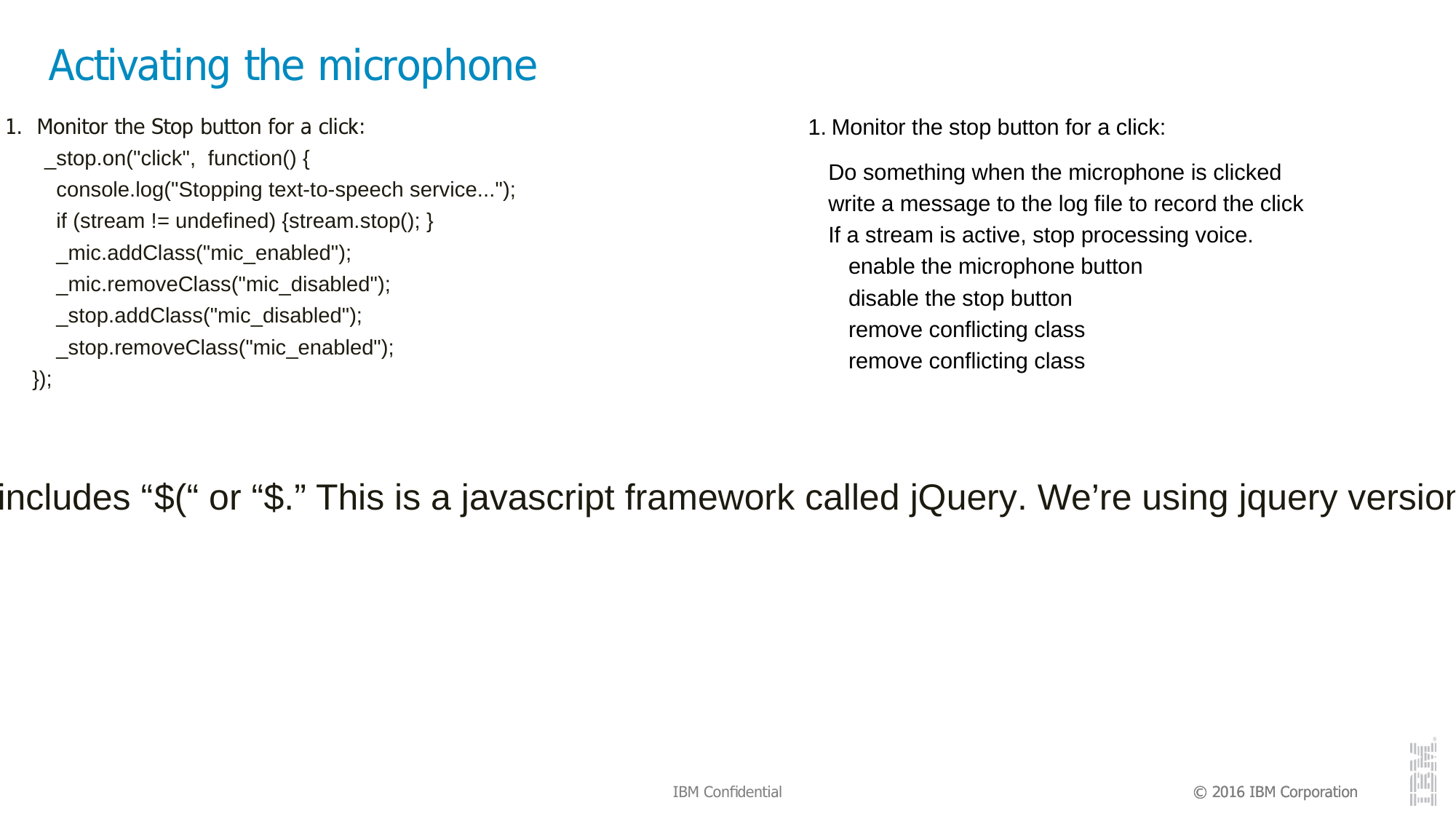

# Activating the microphone
Monitor the Stop button for a click:
  _stop.on("click",  function() {
    console.log("Stopping text-to-speech service...");
    if (stream != undefined) {stream.stop(); }
    _mic.addClass("mic_enabled");
    _mic.removeClass("mic_disabled");
    _stop.addClass("mic_disabled");
    _stop.removeClass("mic_enabled");
});
Monitor the stop button for a click:
Do something when the microphone is clicked
write a message to the log file to record the click
If a stream is active, stop processing voice.
enable the microphone button
disable the stop button
remove conflicting class
remove conflicting class
You will have noticed that there are quite a few places in this code where the code includes “$(“ or “$.” This is a javascript framework called jQuery. We’re using jquery version 3.1.0 in this demo. The demo is not dependent on that specific version and you are welcome to upgrade to the latest version.
jQuery Foundation website: https://jquery.org/
jQuery code website: http://jquery.com
12